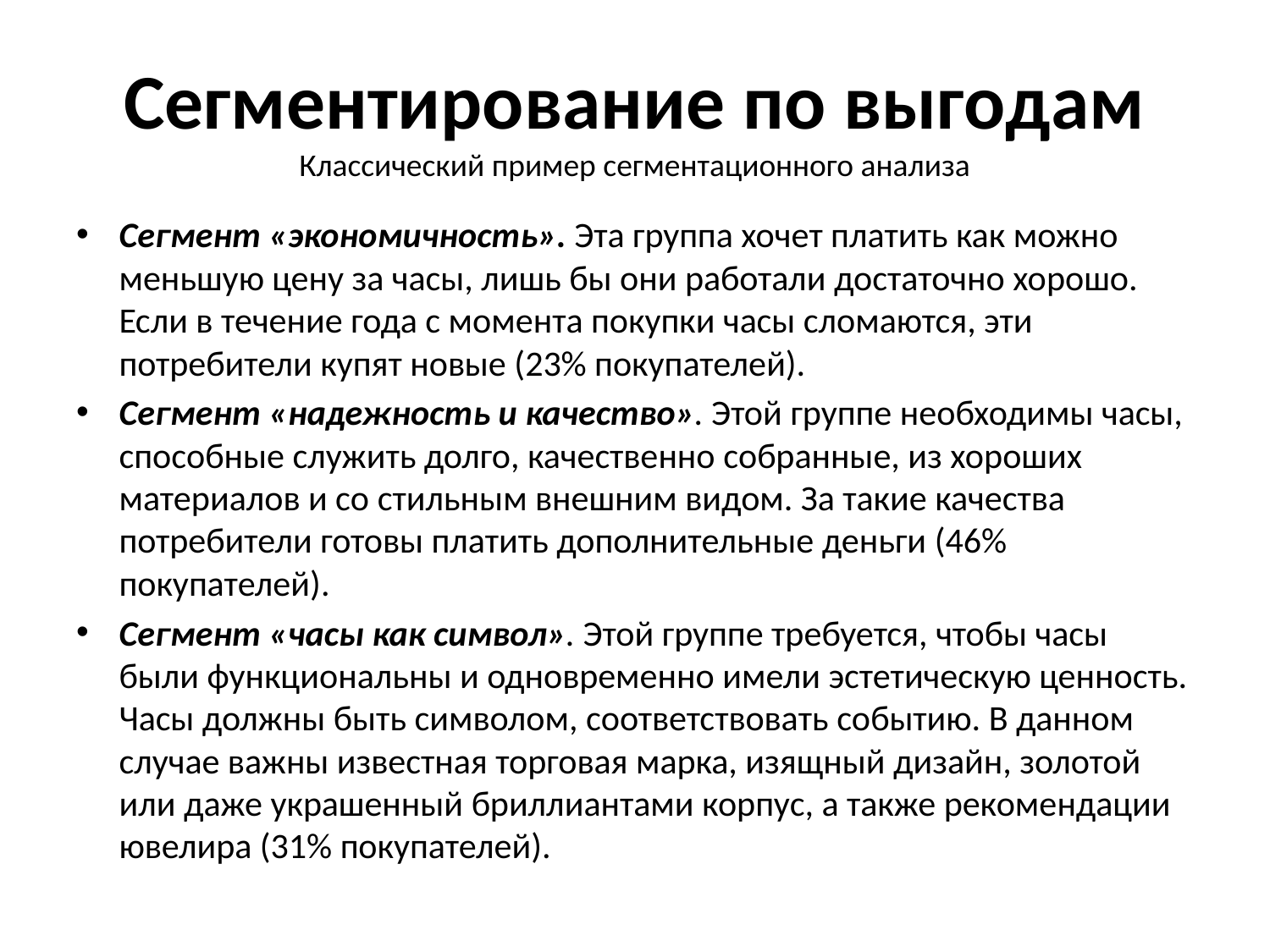

# Сегментирование по выгодам Классический пример сегментационного анализа
Сегмент «экономичность». Эта группа хочет платить как можно меньшую цену за часы, лишь бы они работали достаточно хорошо. Если в течение года с момента покупки часы сломаются, эти потребители купят новые (23% покупателей).
Сегмент «надежность и качество». Этой группе необходимы часы, способные служить долго, качественно собранные, из хороших материалов и со стильным внешним видом. За такие качества потребители готовы платить дополнительные деньги (46% покупателей).
Сегмент «часы как символ». Этой группе требуется, чтобы часы были функциональны и одновременно имели эстетическую ценность. Часы должны быть символом, соответствовать событию. В данном случае важны известная торговая марка, изящный дизайн, золотой или даже украшенный бриллиантами корпус, а также рекомендации ювелира (31% покупателей).